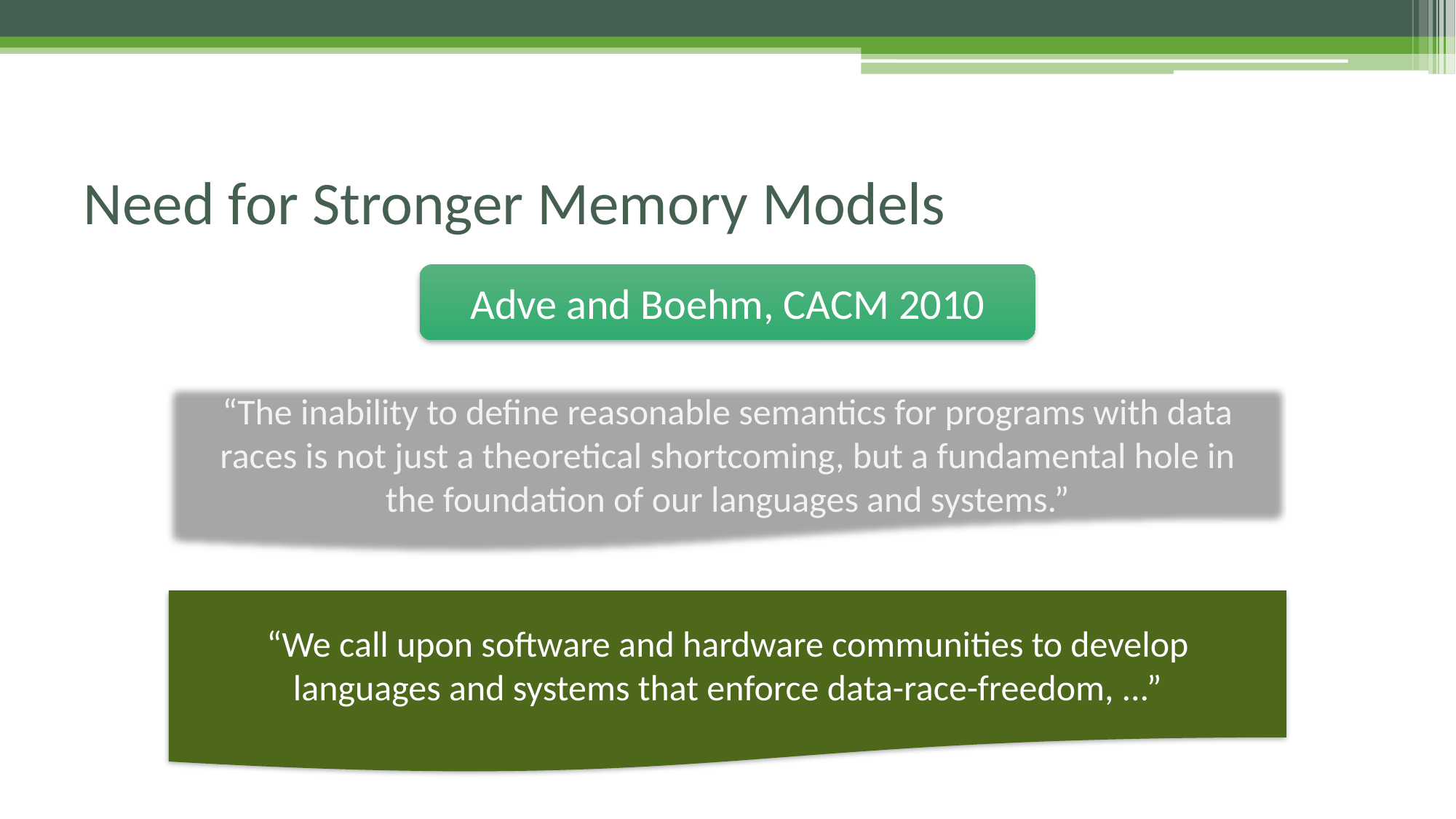

# Need for Stronger Memory Models
Adve and Boehm, CACM 2010
“The inability to define reasonable semantics for programs with data
races is not just a theoretical shortcoming, but a fundamental hole in
the foundation of our languages and systems.”
“We call upon software and hardware communities to develop
languages and systems that enforce data-race-freedom, ...”